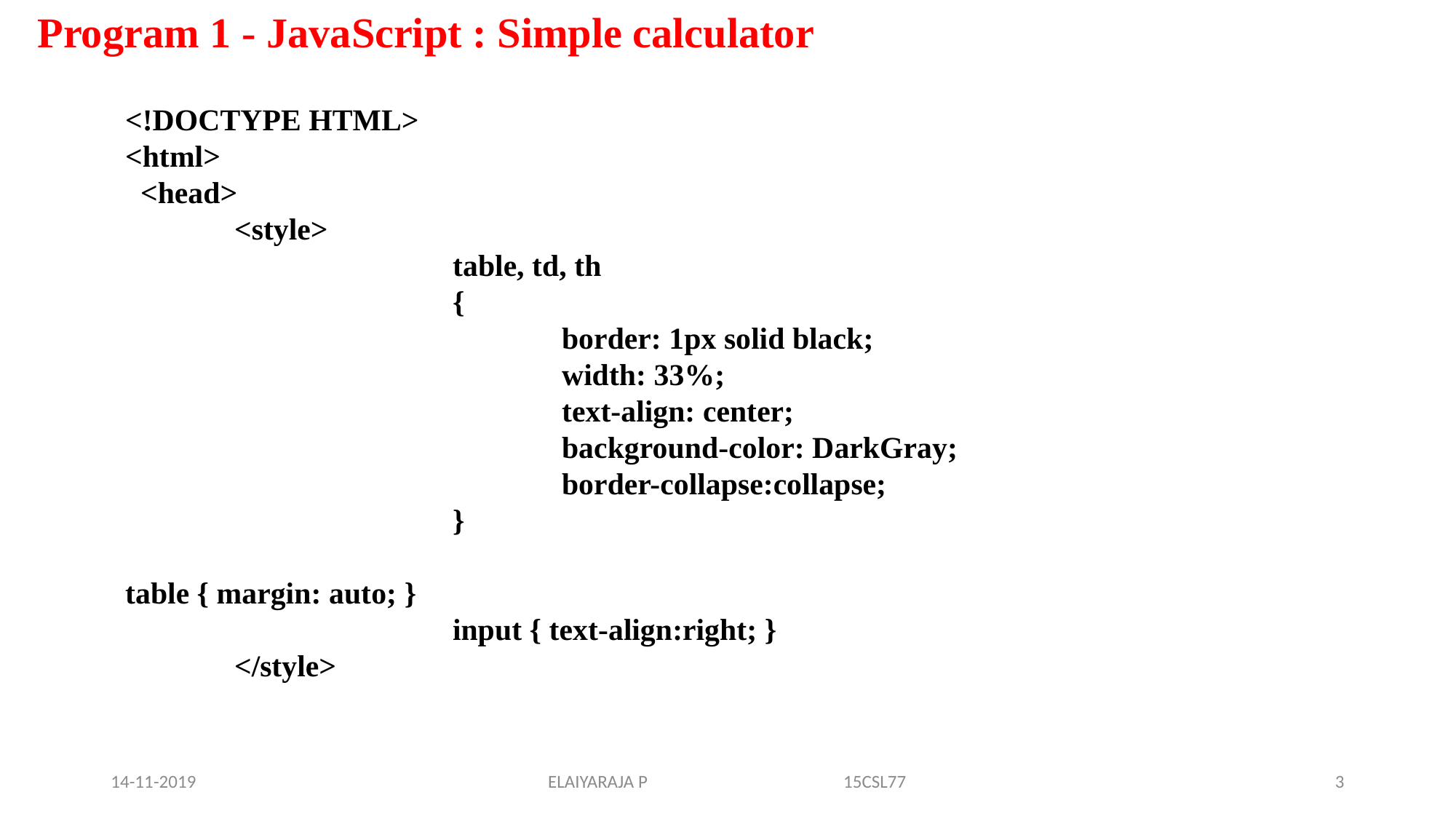

Program 1 - JavaScript : Simple calculator
<!DOCTYPE HTML>
<html>
  <head>
	<style>
			table, td, th
			{
    				border: 1px solid black;
				width: 33%;
				text-align: center;
				background-color: DarkGray;
				border-collapse:collapse;
			}

table { margin: auto; }
			input { text-align:right; }
	</style>
14-11-2019
ELAIYARAJA P                                               15CSL77
3